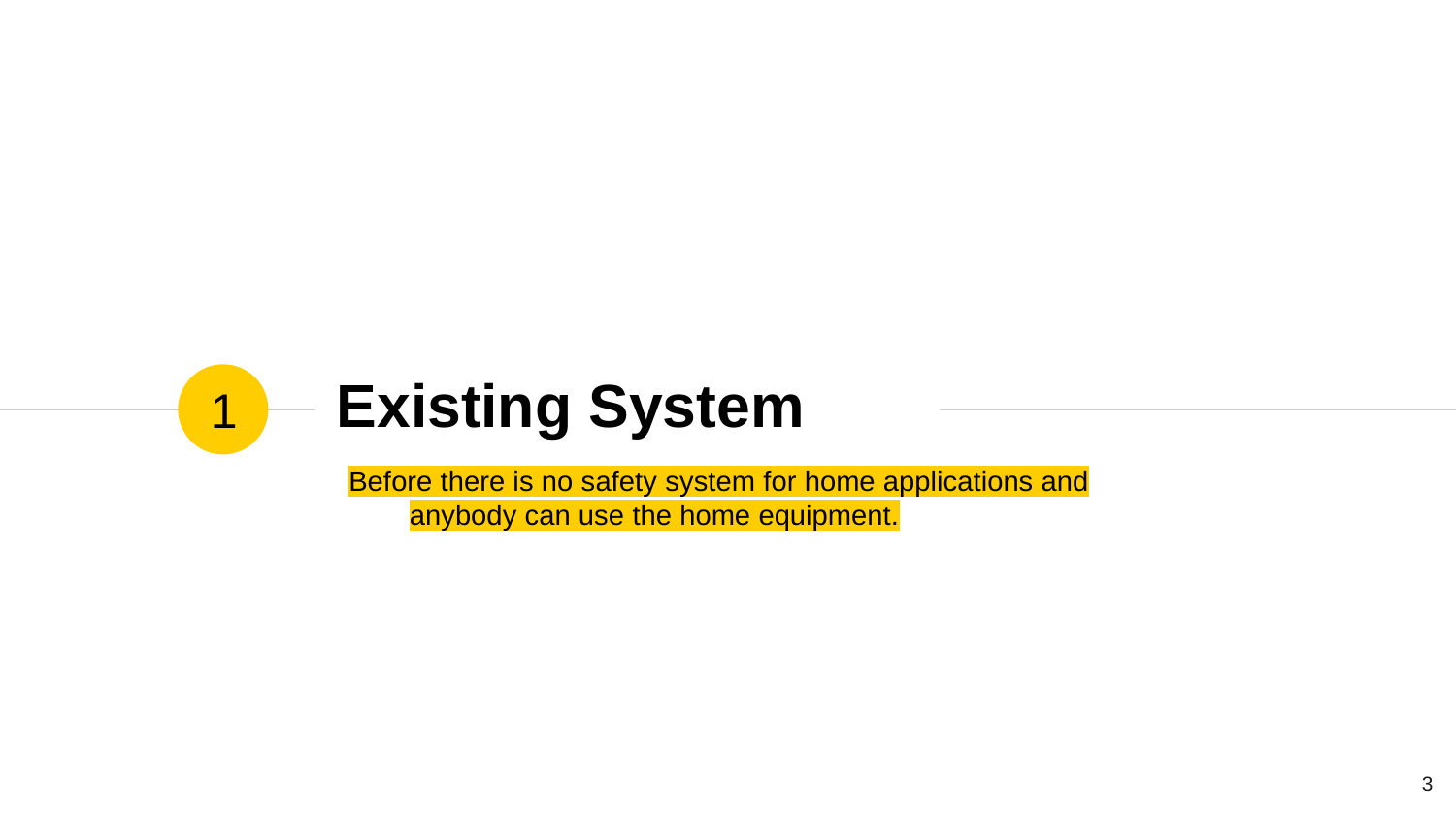

# Existing System
1
Before there is no safety system for home applications and anybody can use the home equipment.
3